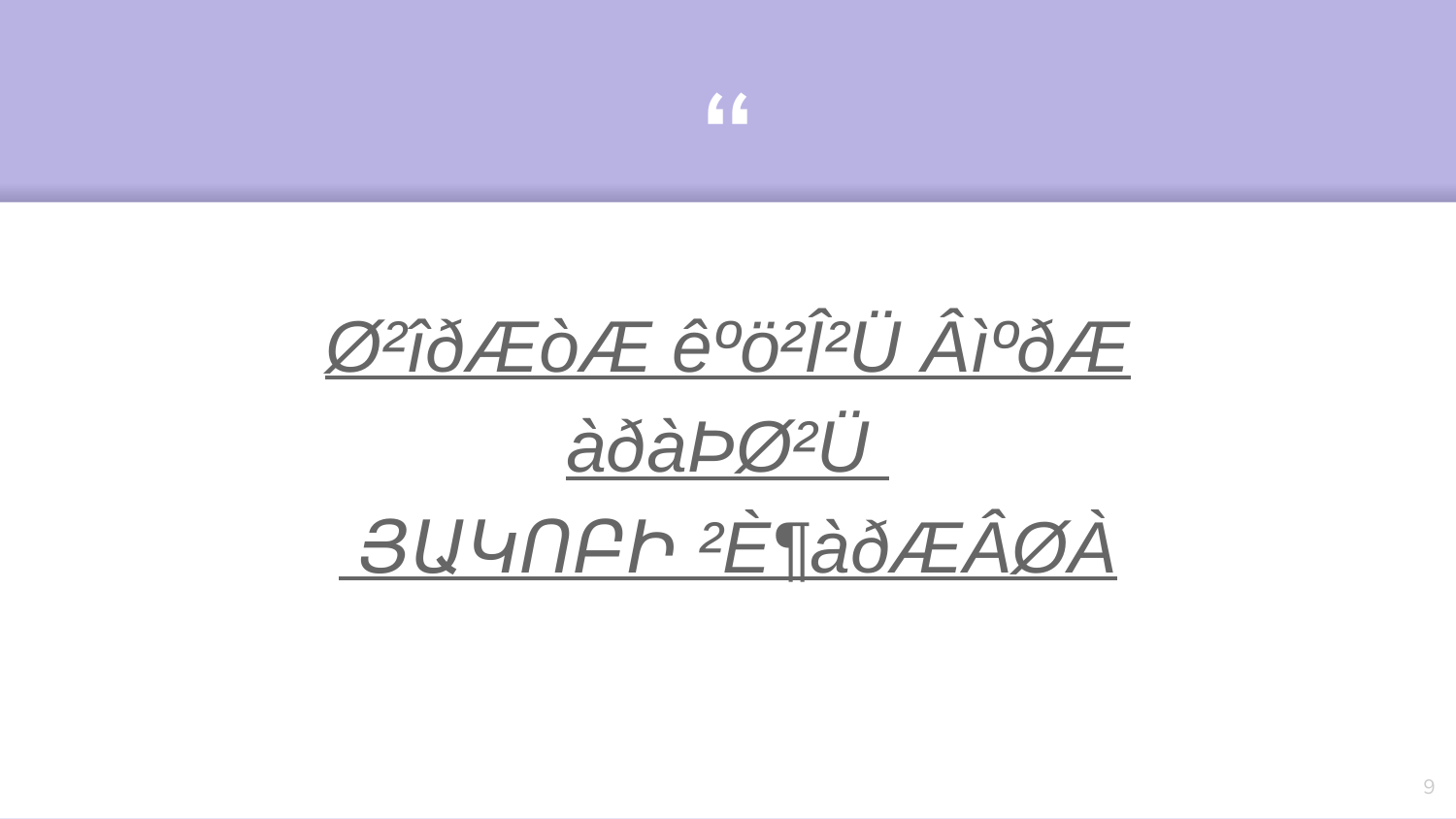

Ø²îðÆòÆ êºö²Î²Ü ÂìºðÆ àðàÞØ²Ü
 ՅԱԿՈԲԻ ²È¶àðÆÂØÀ
9